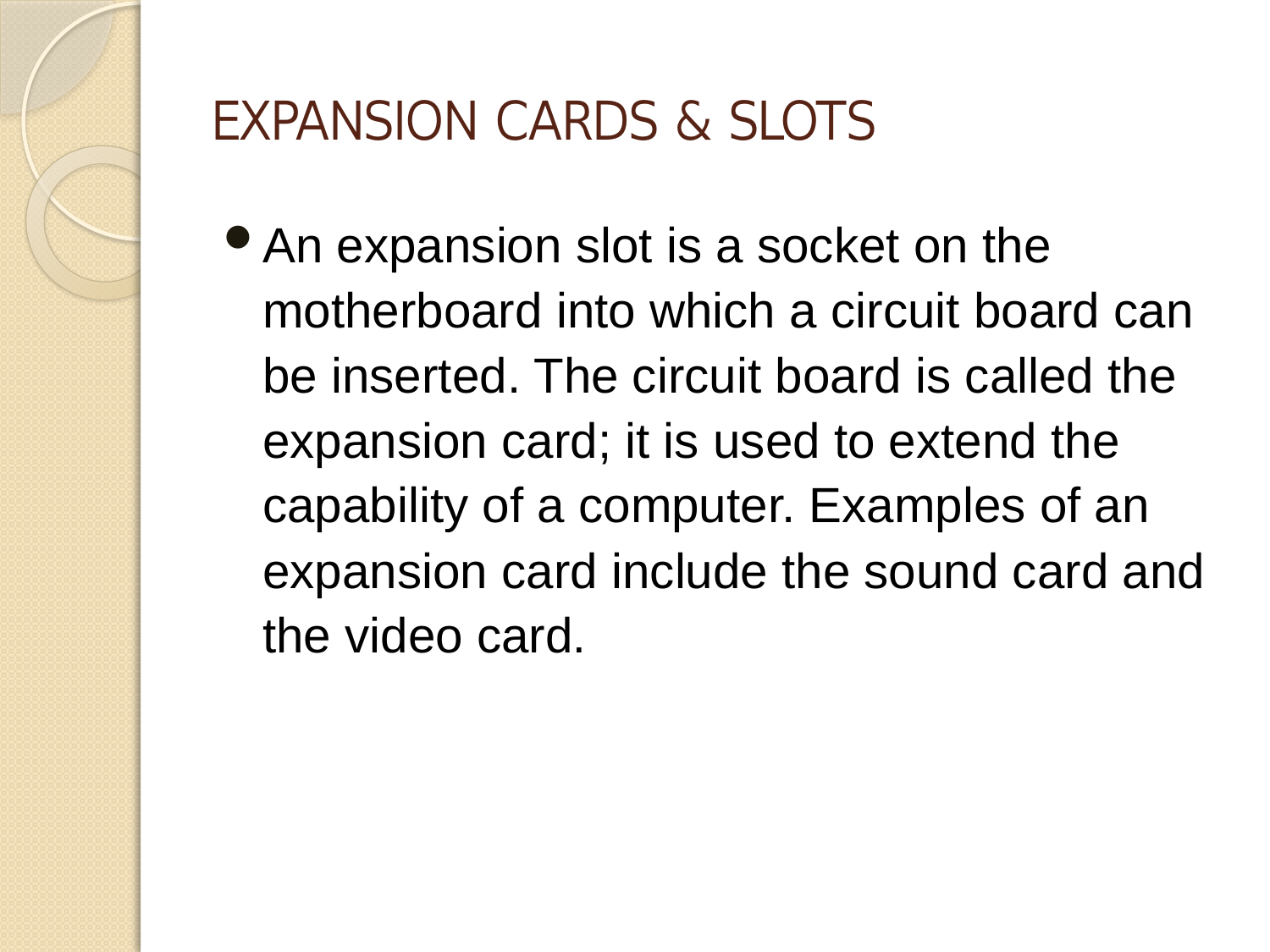

# Expansion cards & Slots
An expansion slot is a socket on the motherboard into which a circuit board can be inserted. The circuit board is called the expansion card; it is used to extend the capability of a computer. Examples of an expansion card include the sound card and the video card.